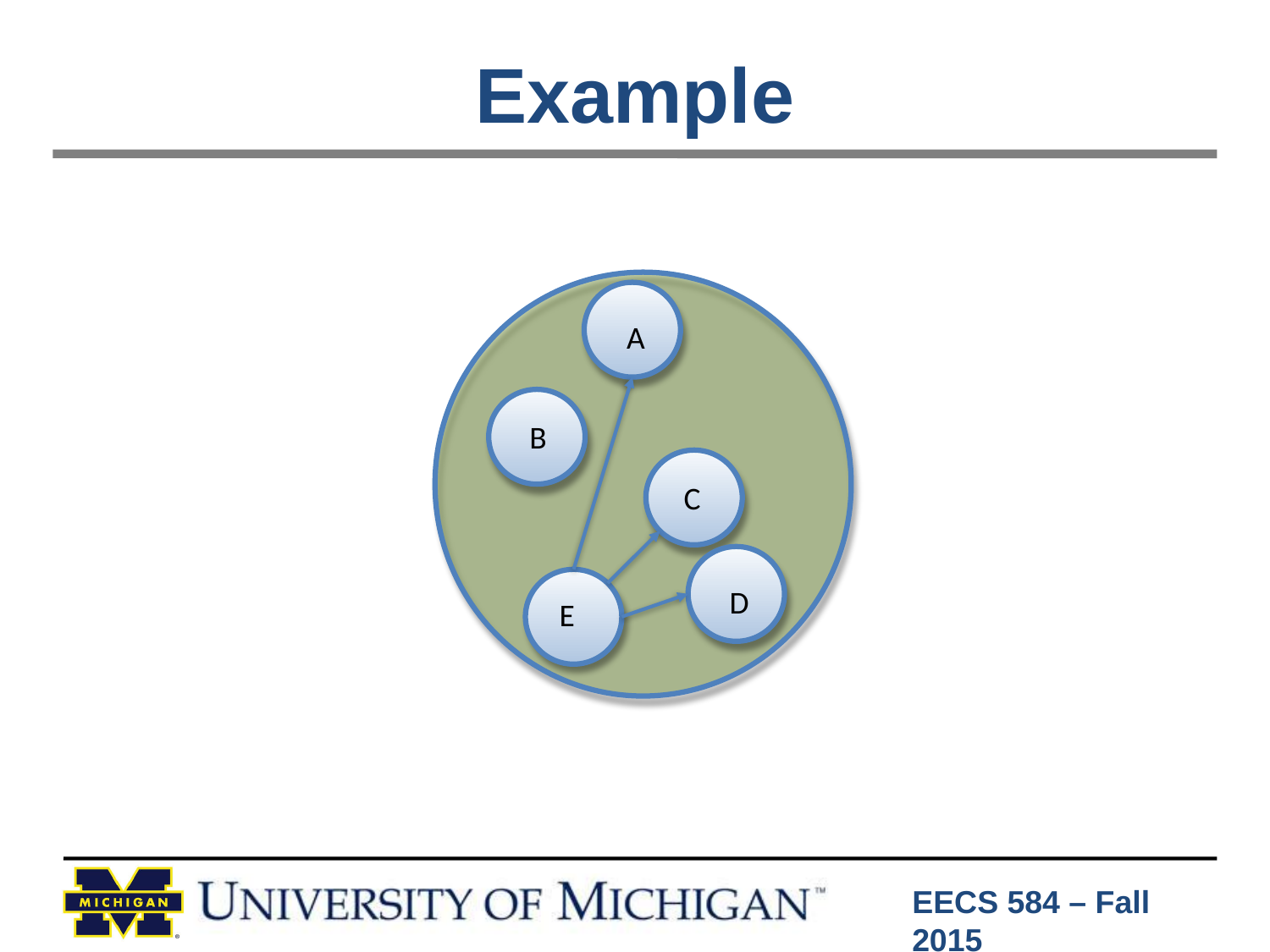

# Example

A

B

C

D
E